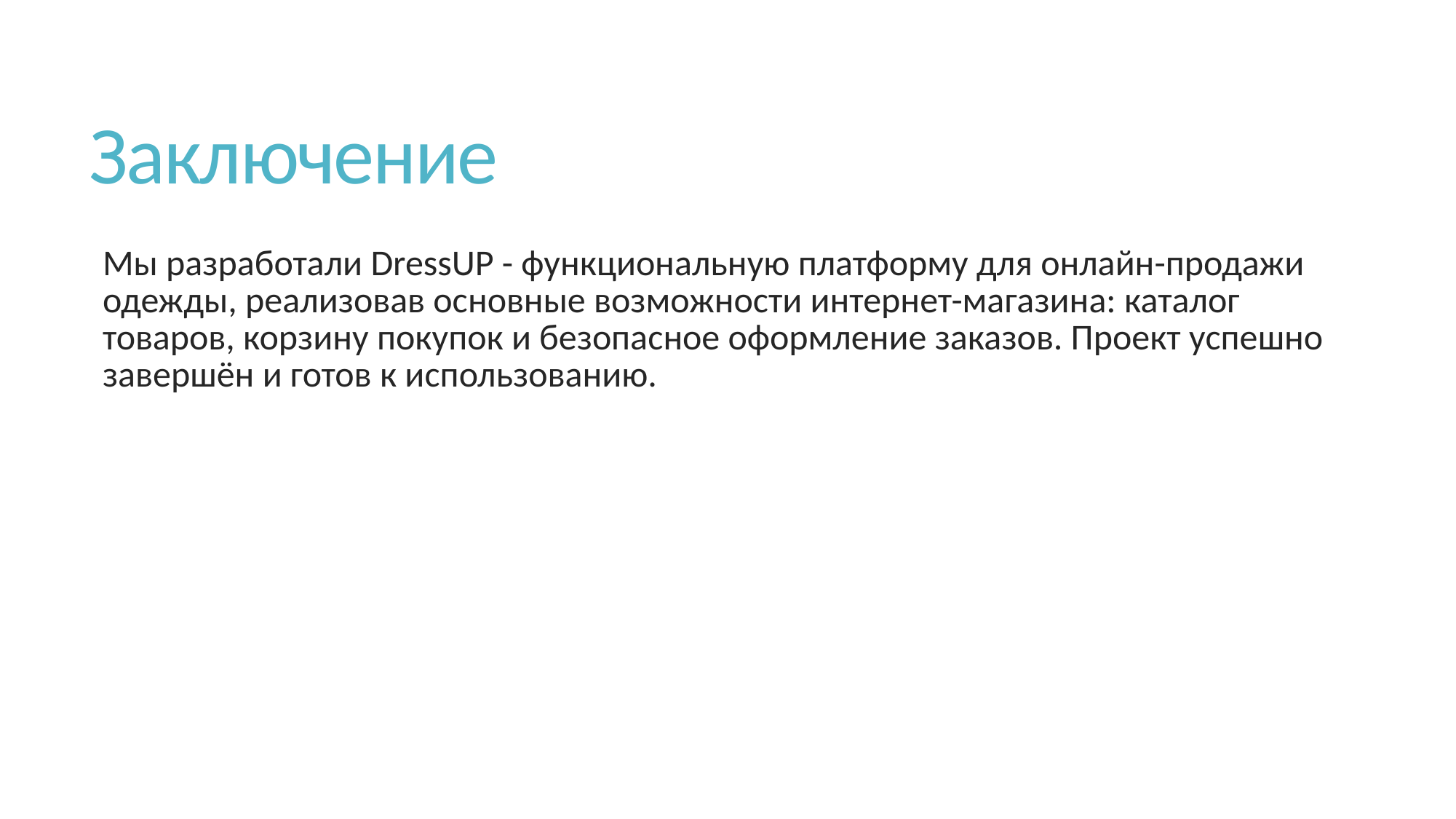

# Заключение
Мы разработали DressUP - функциональную платформу для онлайн-продажи одежды, реализовав основные возможности интернет-магазина: каталог товаров, корзину покупок и безопасное оформление заказов. Проект успешно завершён и готов к использованию.